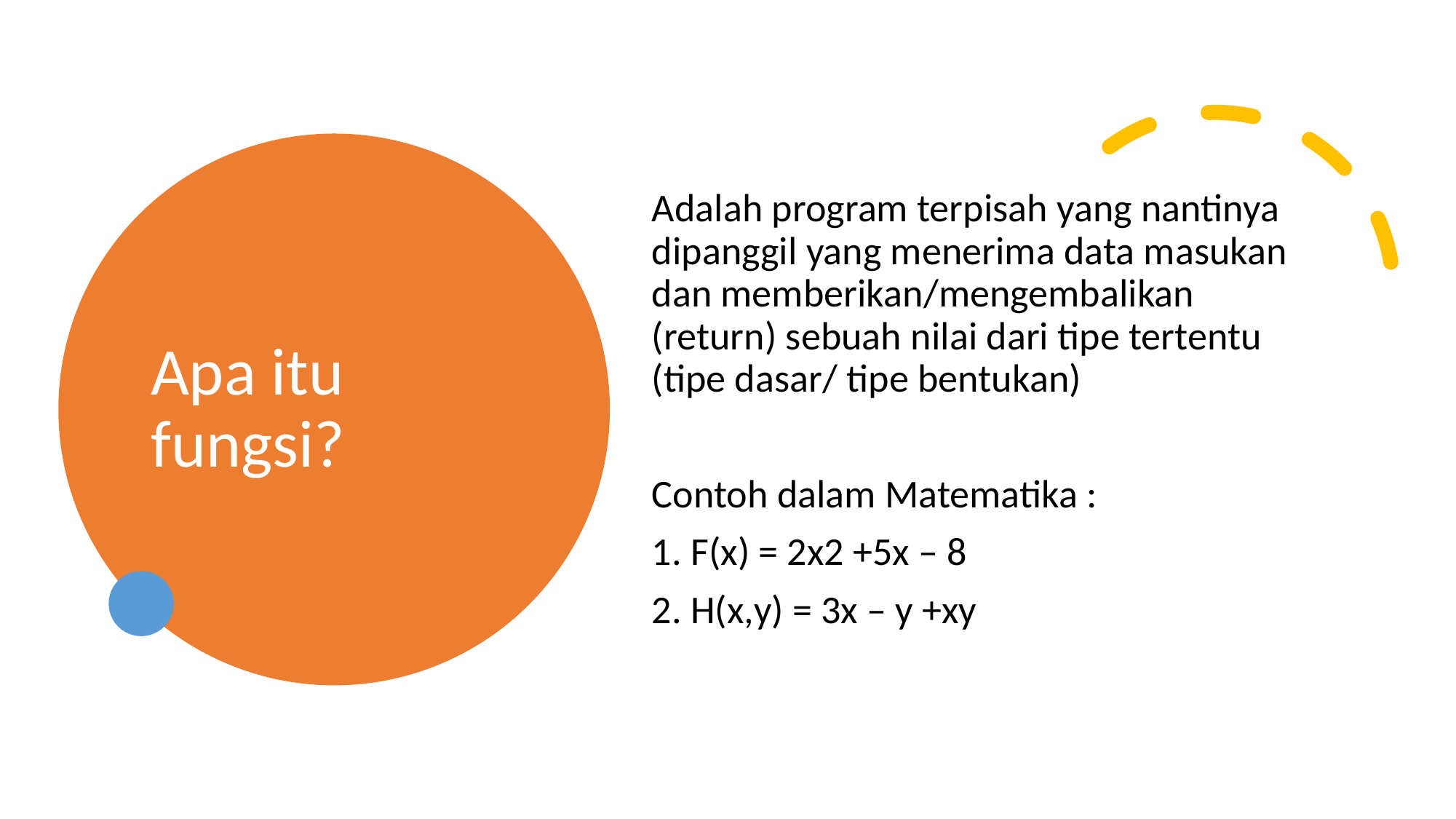

# Apa itu fungsi?
Adalah program terpisah yang nantinya dipanggil yang menerima data masukan dan memberikan/mengembalikan (return) sebuah nilai dari tipe tertentu (tipe dasar/ tipe bentukan)

Contoh dalam Matematika :
1. F(x) = 2x2 +5x – 8
2. H(x,y) = 3x – y +xy